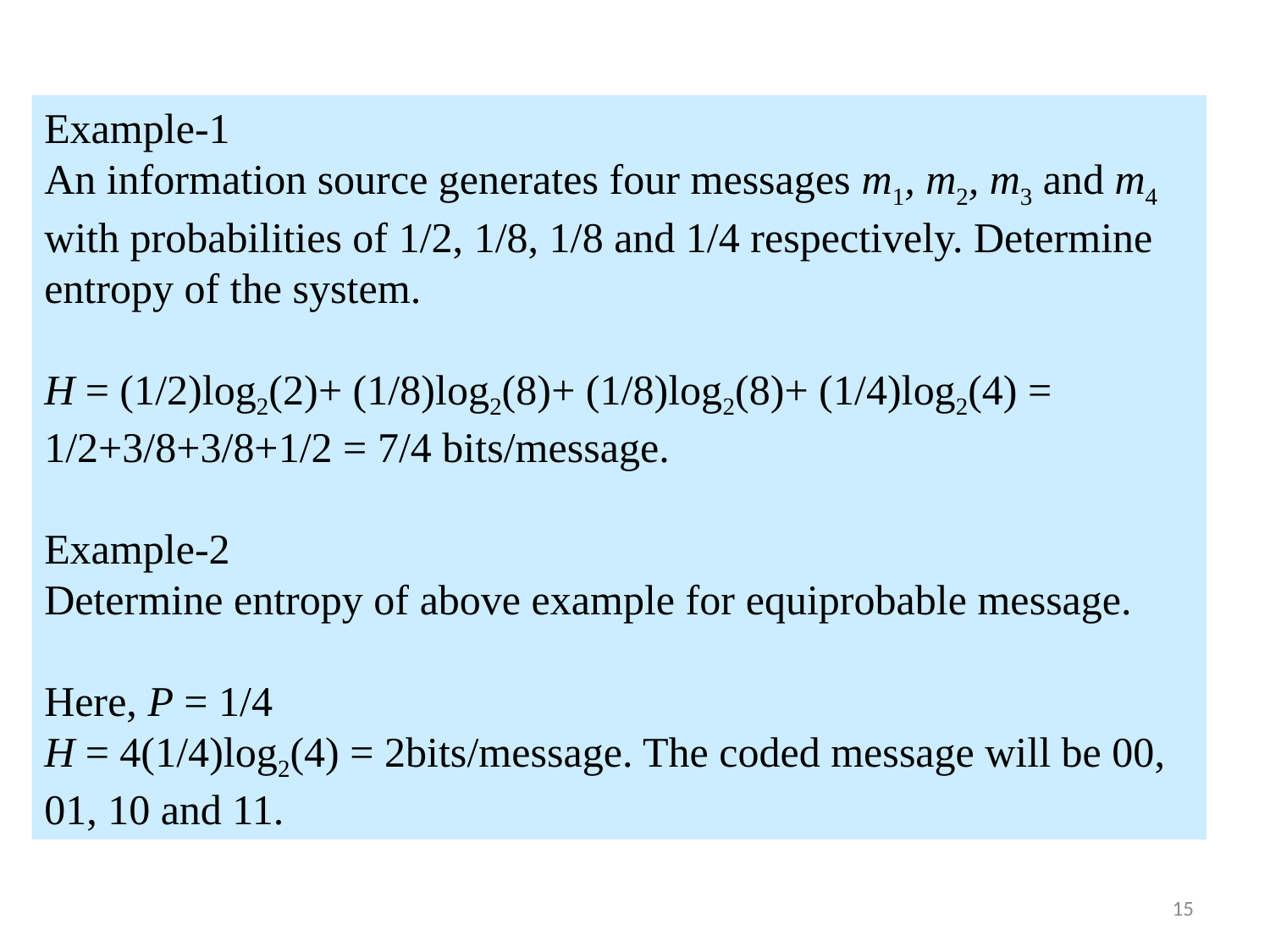

Example-1
An information source generates four messages m1, m2, m3 and m4 with probabilities of 1/2, 1/8, 1/8 and 1/4 respectively. Determine entropy of the system.

H = (1/2)log2(2)+ (1/8)log2(8)+ (1/8)log2(8)+ (1/4)log2(4) = 1/2+3/8+3/8+1/2 = 7/4 bits/message.

Example-2
Determine entropy of above example for equiprobable message.

Here, P = 1/4
H = 4(1/4)log2(4) = 2bits/message. The coded message will be 00, 01, 10 and 11.
15